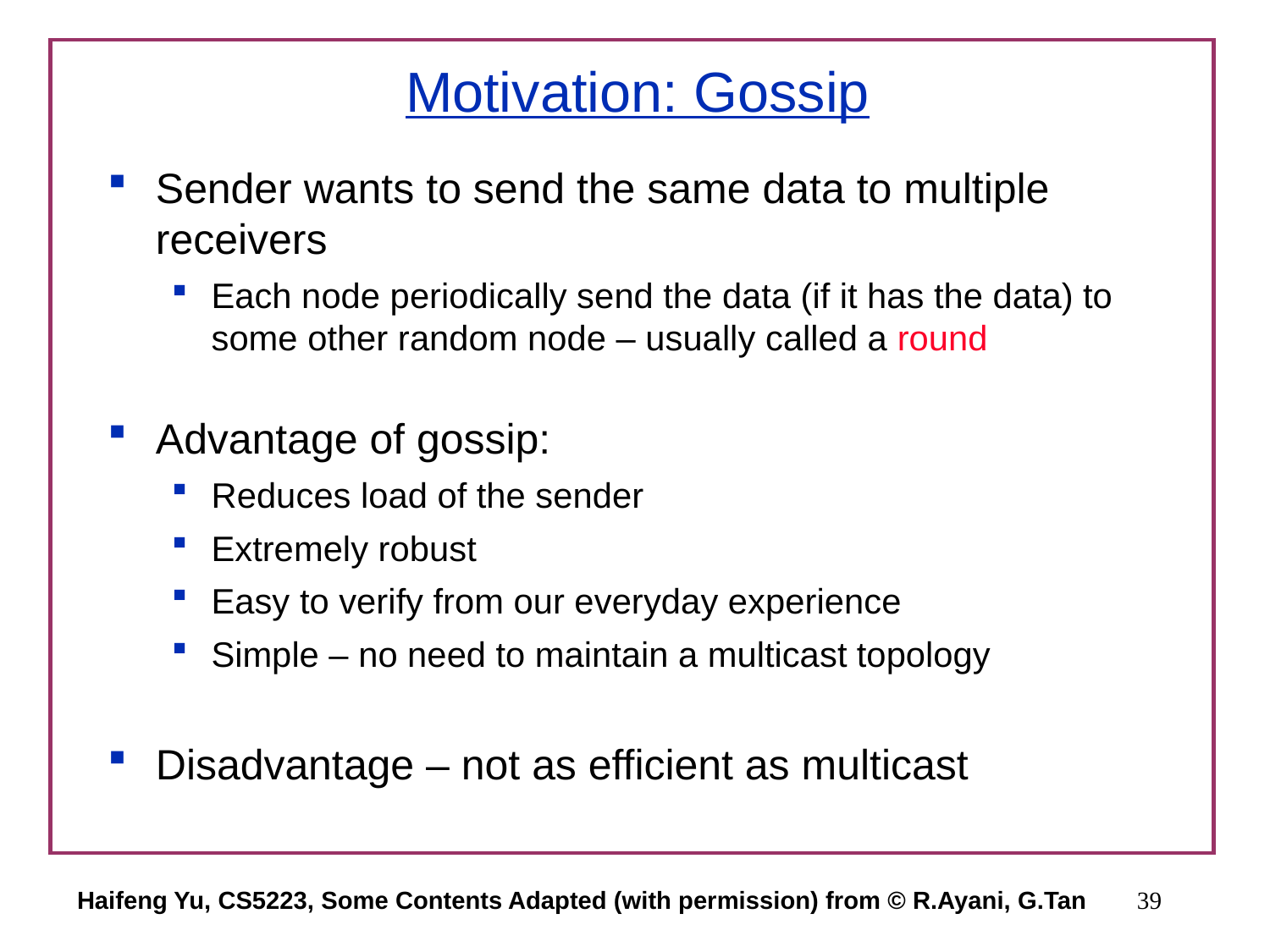

# Motivation: Gossip
Sender wants to send the same data to multiple receivers
Each node periodically send the data (if it has the data) to some other random node – usually called a round

Advantage of gossip:
Reduces load of the sender
Extremely robust
Easy to verify from our everyday experience
Simple – no need to maintain a multicast topology

Disadvantage – not as efficient as multicast
Haifeng Yu, CS5223, Some Contents Adapted (with permission) from © R.Ayani, G.Tan
39